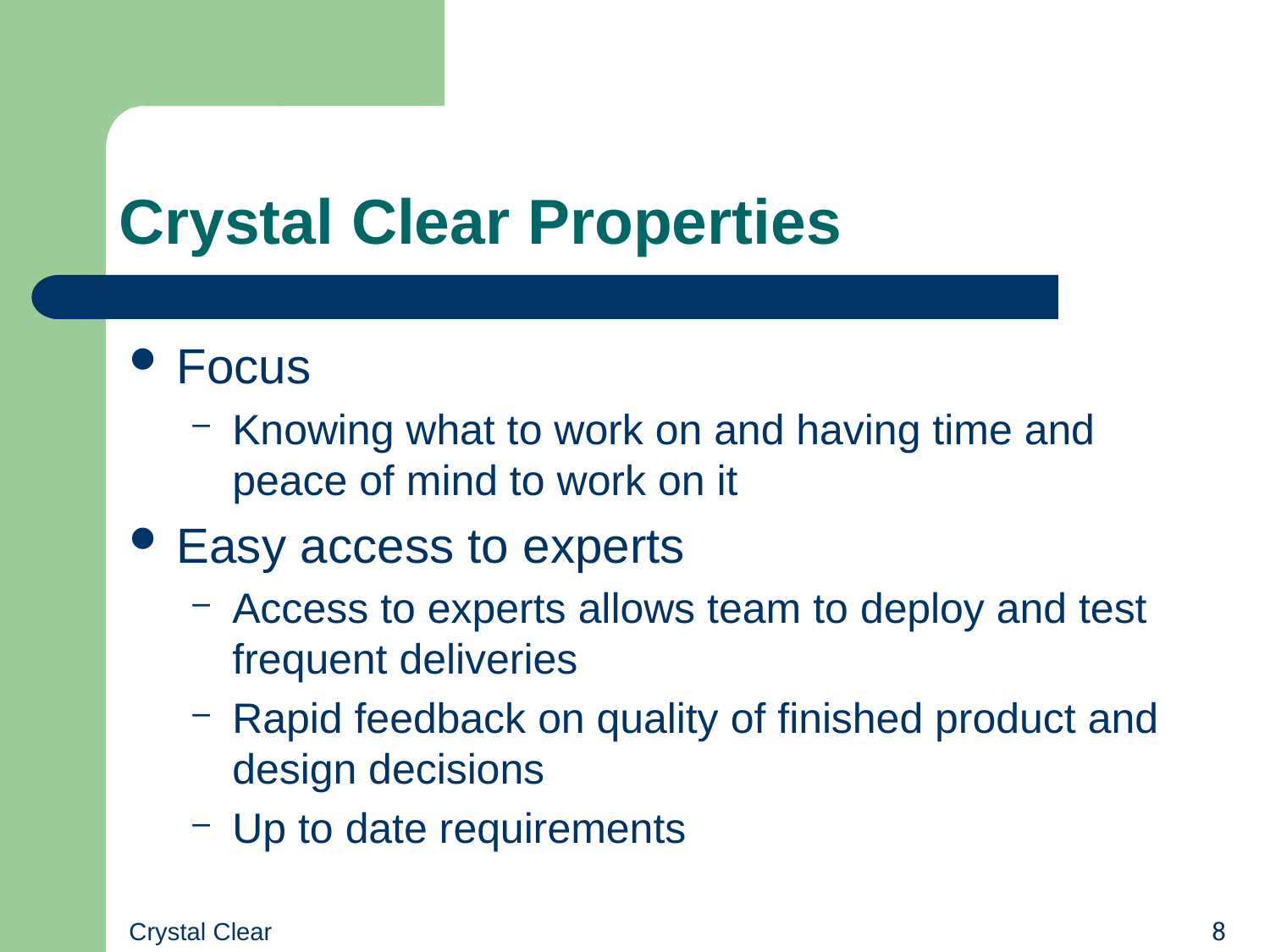

# Crystal Clear Properties
Focus
Knowing what to work on and having time and peace of mind to work on it
Easy access to experts
Access to experts allows team to deploy and test frequent deliveries
Rapid feedback on quality of finished product and design decisions
Up to date requirements

Crystal Clear